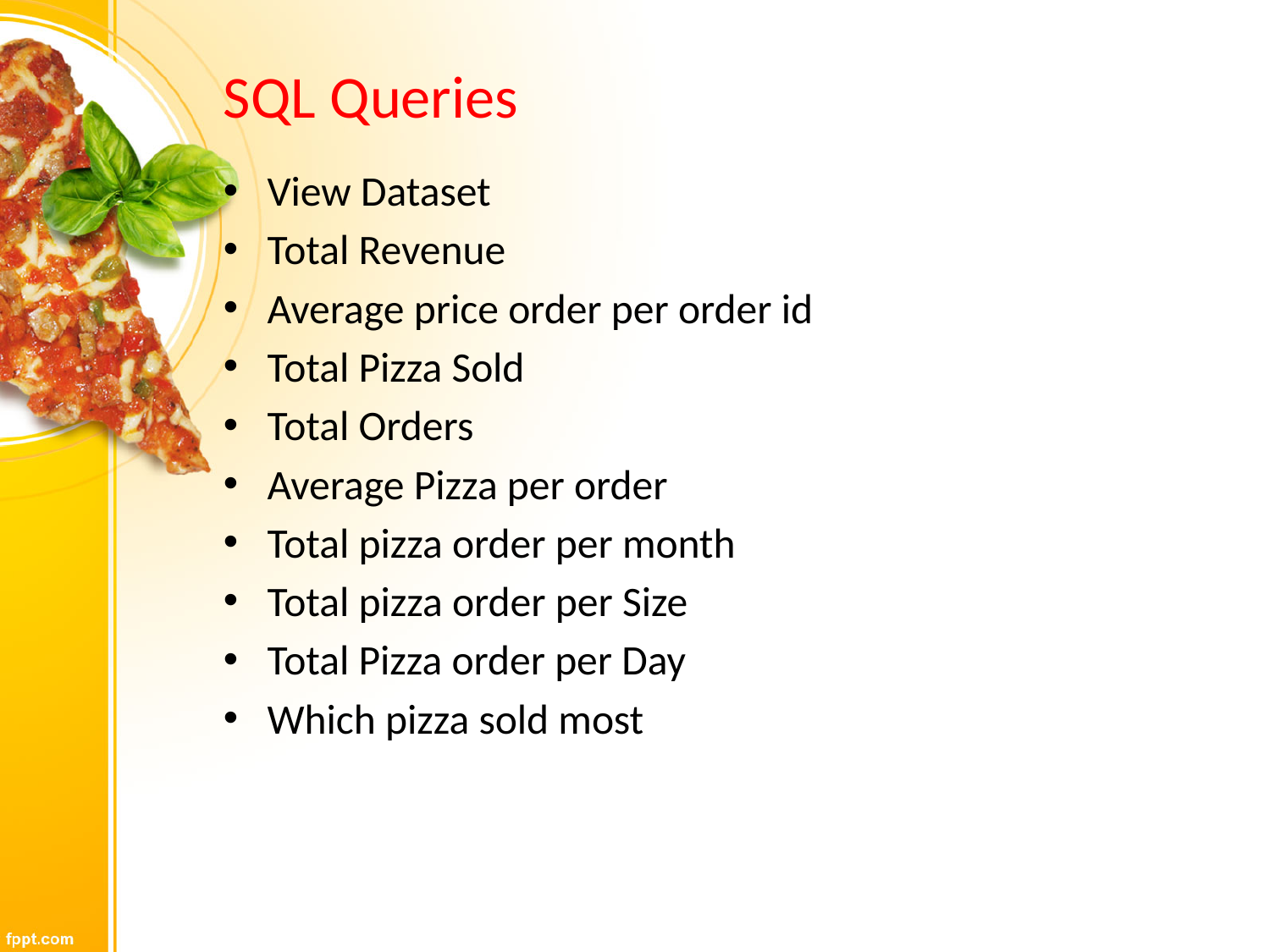

# SQL Queries
View Dataset
Total Revenue
Average price order per order id
Total Pizza Sold
Total Orders
Average Pizza per order
Total pizza order per month
Total pizza order per Size
Total Pizza order per Day
Which pizza sold most